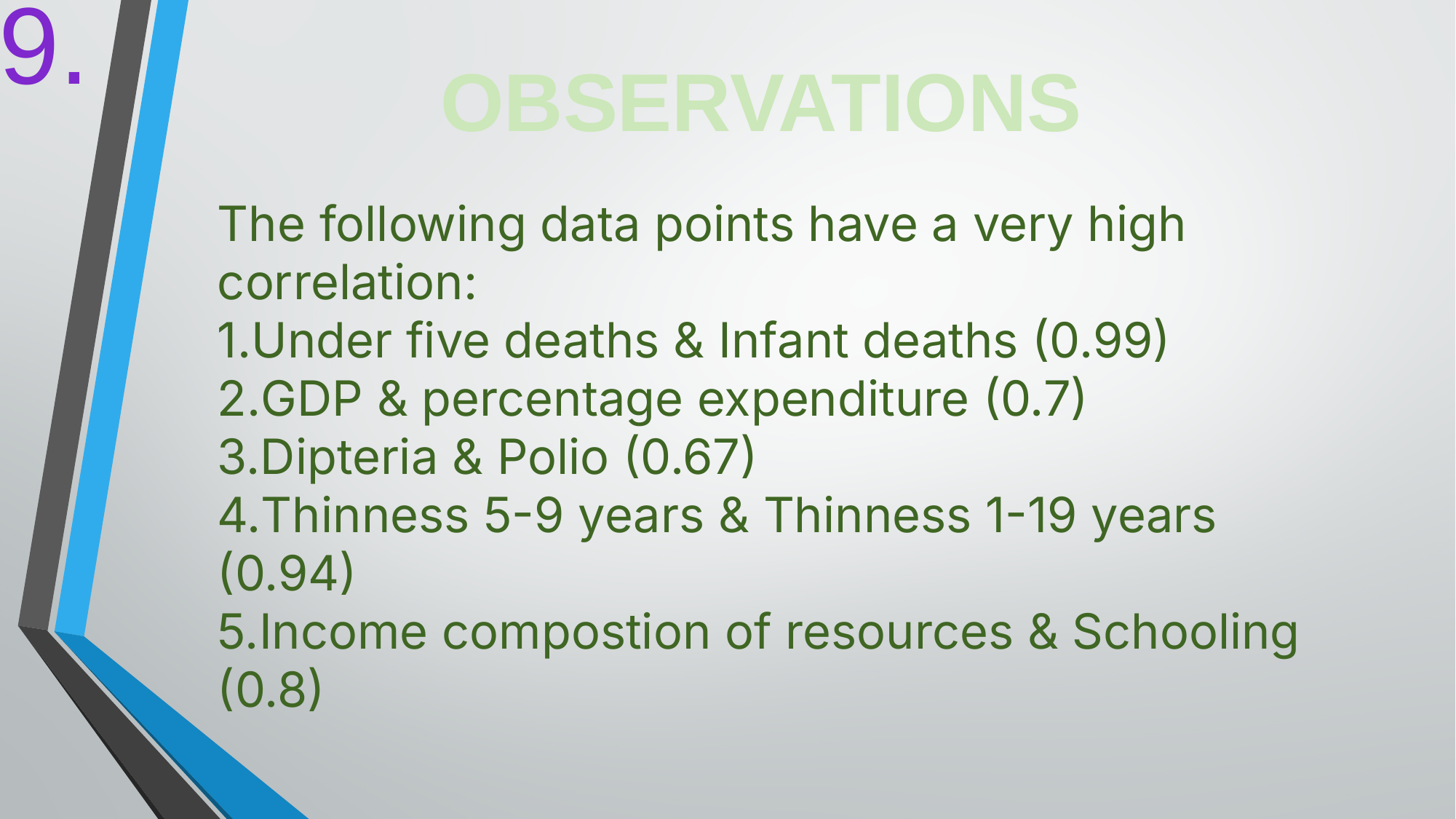

9.
OBSERVATIONS
The following data points have a very high correlation:
Under five deaths & Infant deaths (0.99)
GDP & percentage expenditure (0.7)
Dipteria & Polio (0.67)
Thinness 5-9 years & Thinness 1-19 years (0.94)
Income compostion of resources & Schooling (0.8)